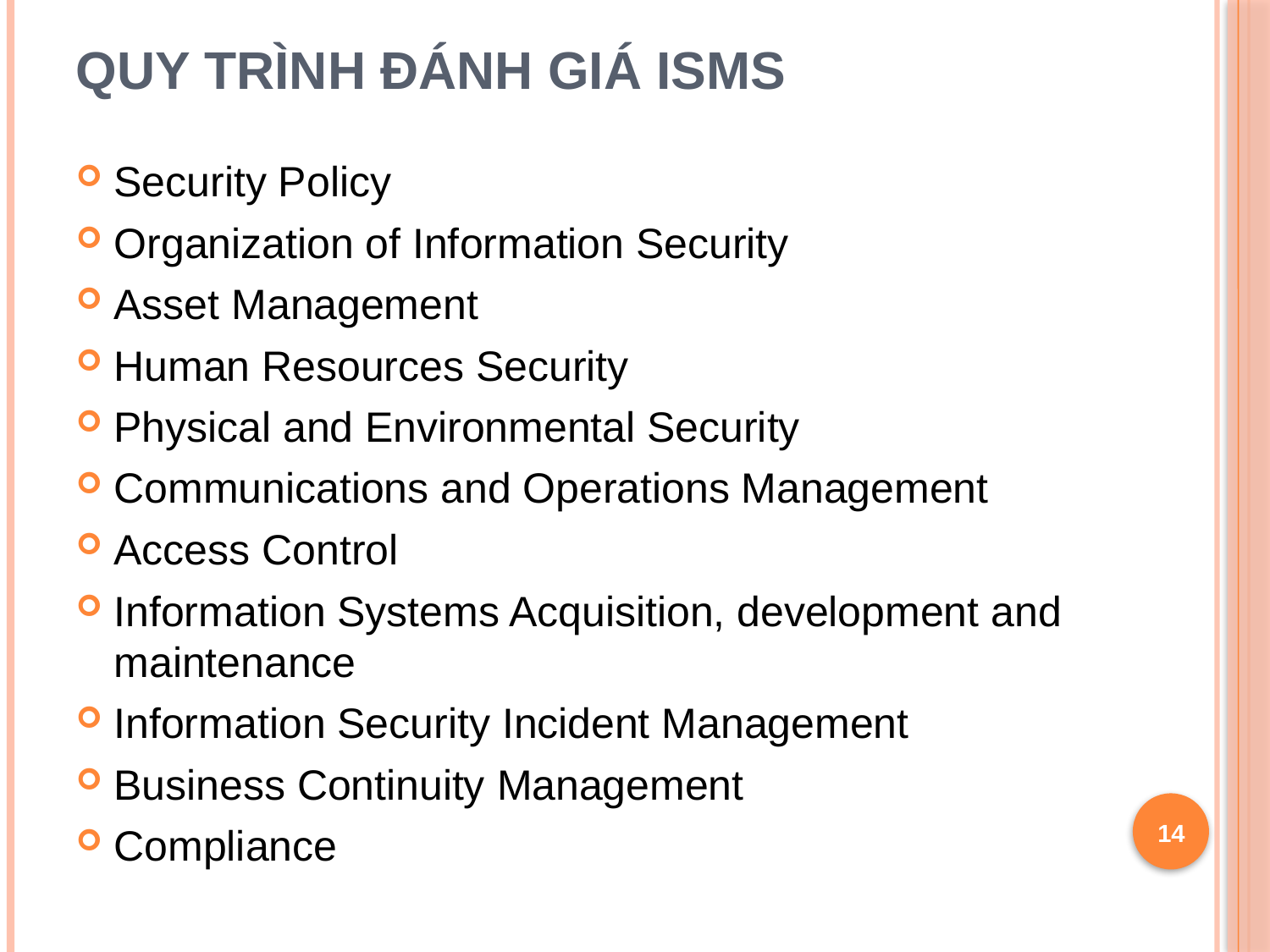

# QUY TRÌNH ĐÁNH GIÁ ISMS
Security Policy
Organization of Information Security
Asset Management
Human Resources Security
Physical and Environmental Security
Communications and Operations Management
Access Control
Information Systems Acquisition, development and maintenance
Information Security Incident Management
Business Continuity Management
Compliance
14